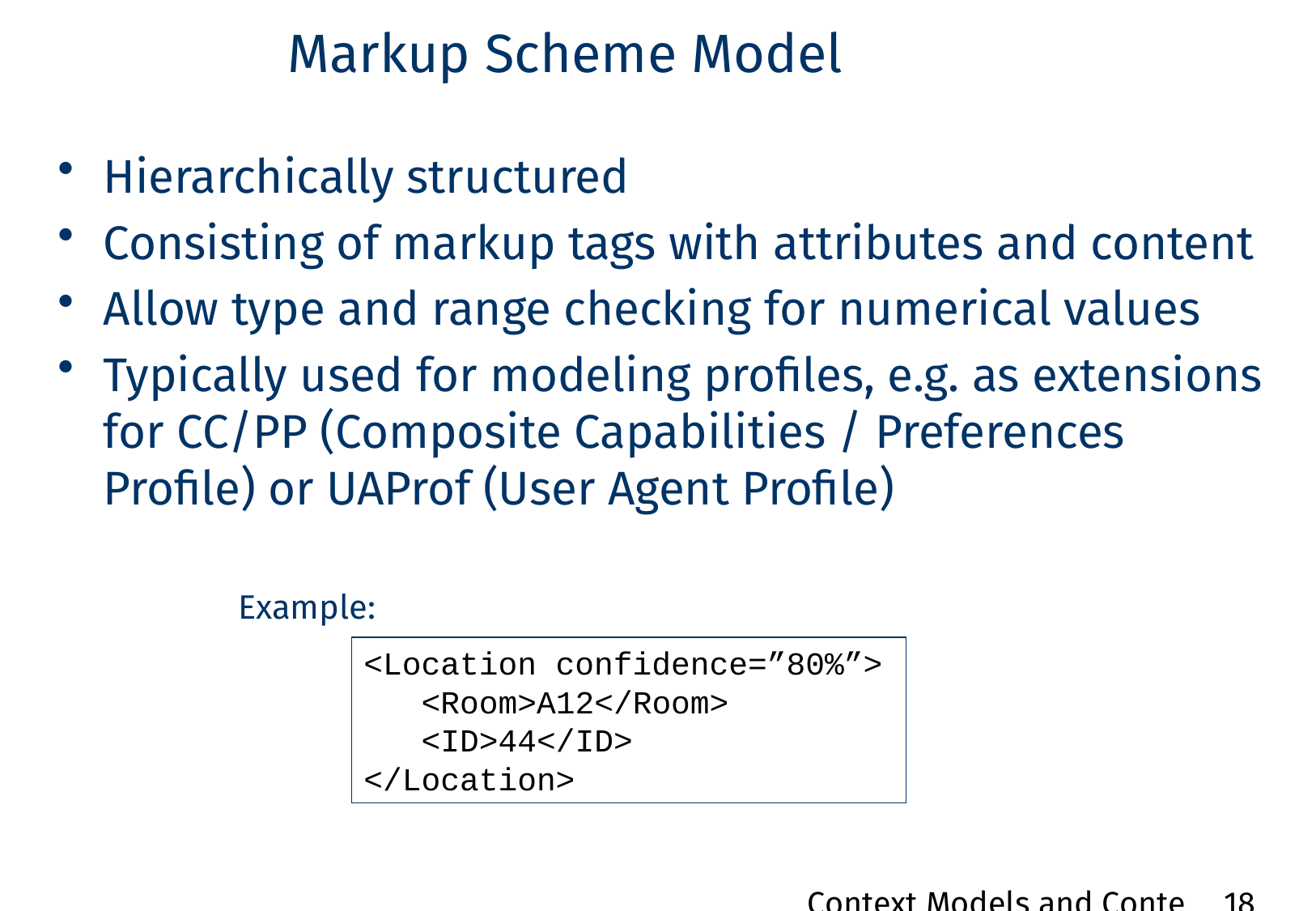

Hierarchically structured
Consisting of markup tags with attributes and content
Allow type and range checking for numerical values
Typically used for modeling profiles, e.g. as extensions for CC/PP (Composite Capabilities / Preferences Profile) or UAProf (User Agent Profile)
Markup Scheme Model
Example:
<Location confidence=”80%”>
   <Room>A12</Room>
   <ID>44</ID>
</Location>
Context Models and Context-awareness:
18